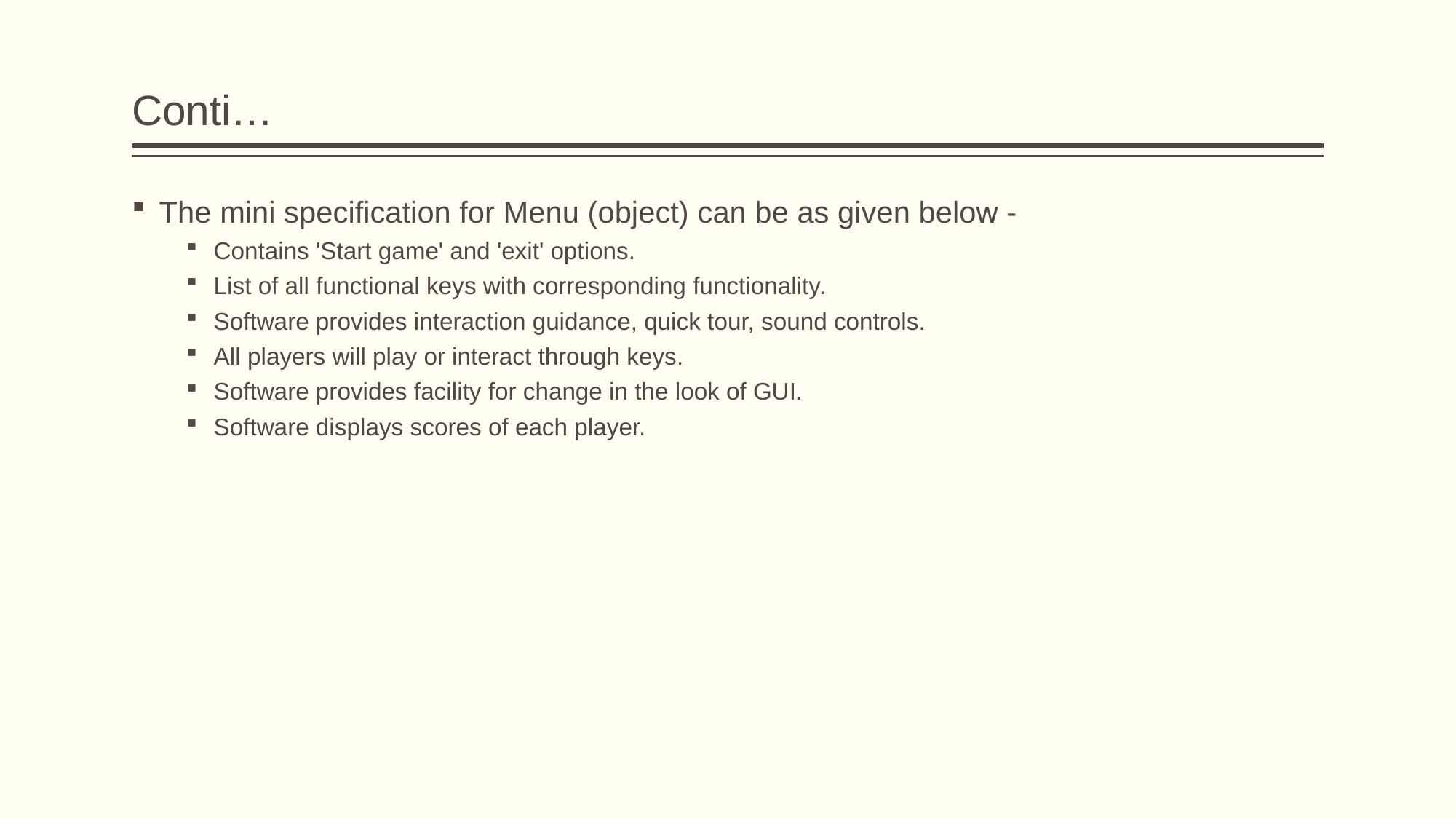

# Conti…
The mini specification for Menu (object) can be as given below -
Contains 'Start game' and 'exit' options.
List of all functional keys with corresponding functionality.
Software provides interaction guidance, quick tour, sound controls.
All players will play or interact through keys.
Software provides facility for change in the look of GUI.
Software displays scores of each player.